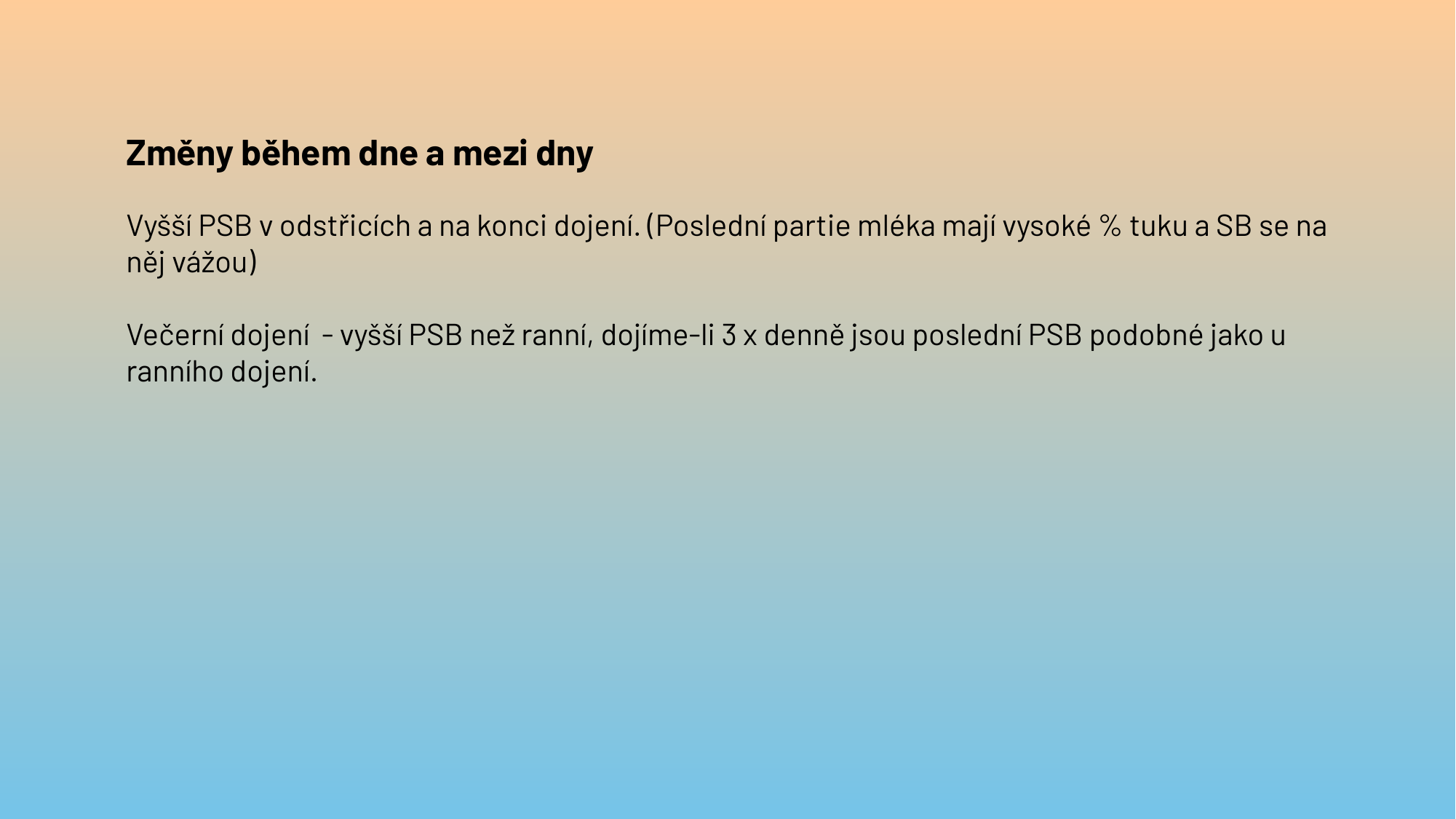

Změny během dne a mezi dny

Vyšší PSB v odstřicích a na konci dojení. (Poslední partie mléka mají vysoké % tuku a SB se na něj vážou)

Večerní dojení  - vyšší PSB než ranní, dojíme-li 3 x denně jsou poslední PSB podobné jako u ranního dojení.